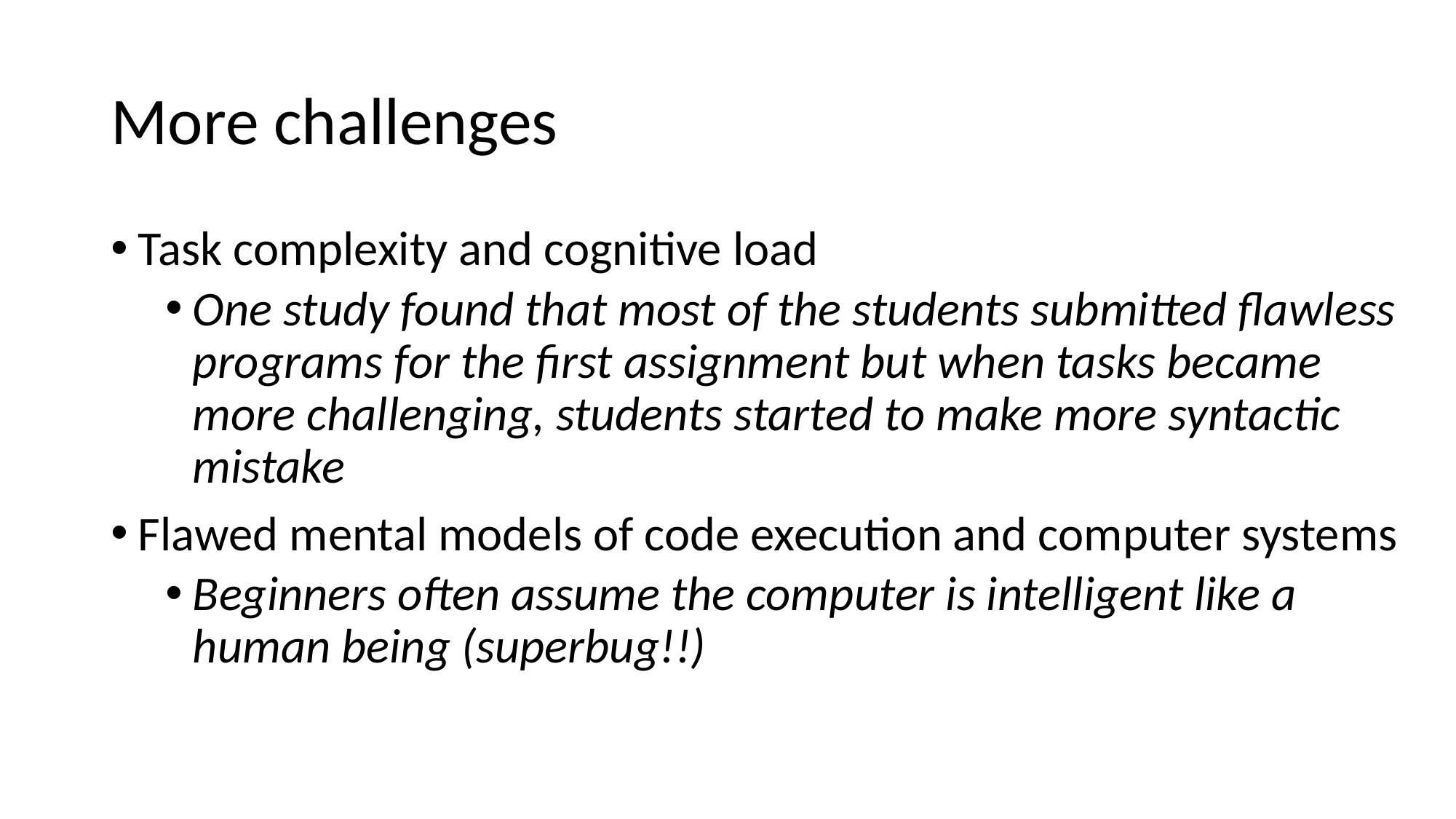

# More challenges
Task complexity and cognitive load
One study found that most of the students submitted flawless programs for the first assignment but when tasks became more challenging, students started to make more syntactic mistake
Flawed mental models of code execution and computer systems
Beginners often assume the computer is intelligent like a human being (superbug!!)